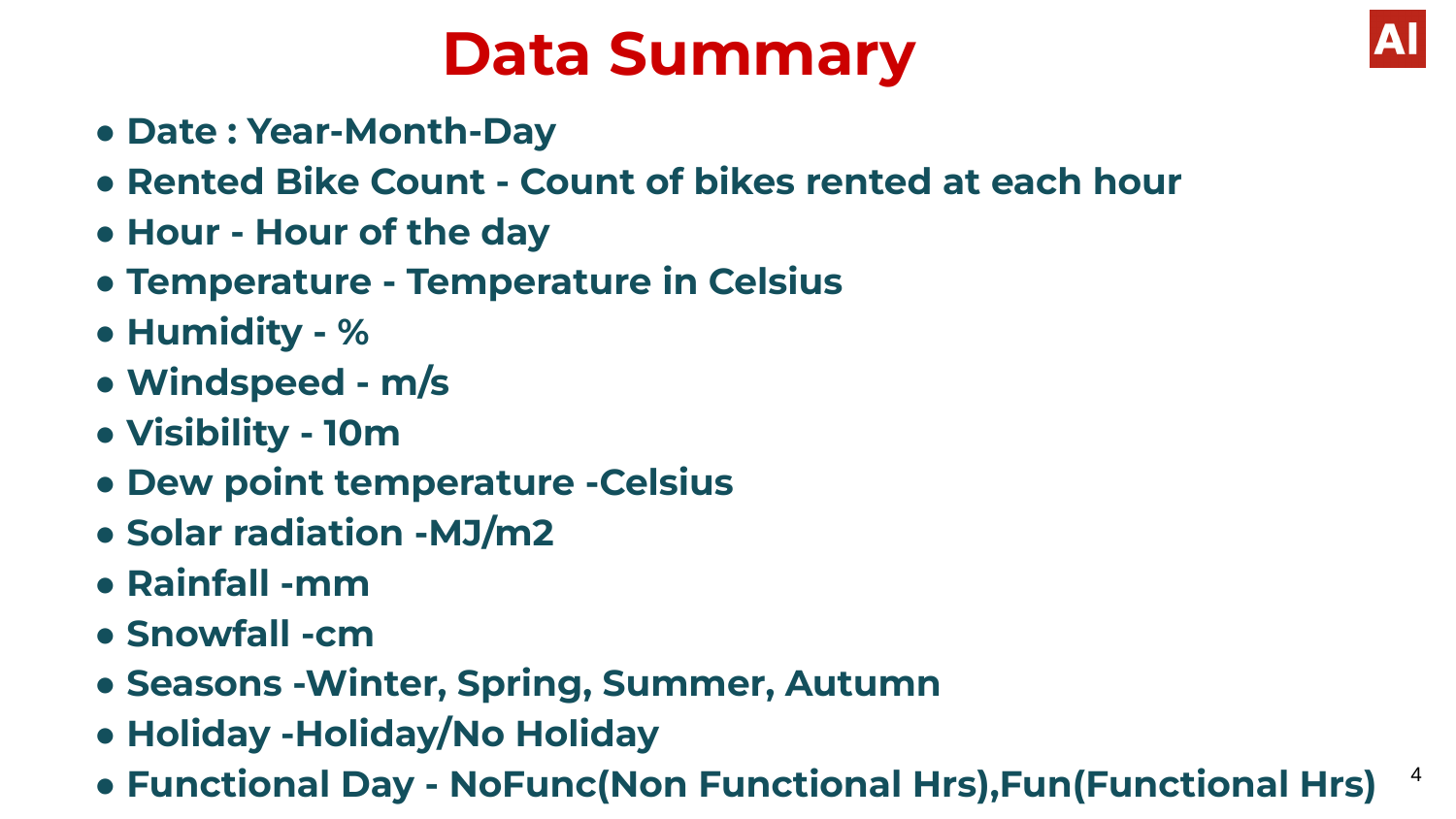

# Data Summary
● Date : Year-Month-Day
● Rented Bike Count - Count of bikes rented at each hour
● Hour - Hour of the day
● Temperature - Temperature in Celsius
● Humidity - %
● Windspeed - m/s
● Visibility - 10m
● Dew point temperature -Celsius
● Solar radiation -MJ/m2
● Rainfall -mm
● Snowfall -cm
● Seasons -Winter, Spring, Summer, Autumn
● Holiday -Holiday/No Holiday
● Functional Day - NoFunc(Non Functional Hrs),Fun(Functional Hrs)

4